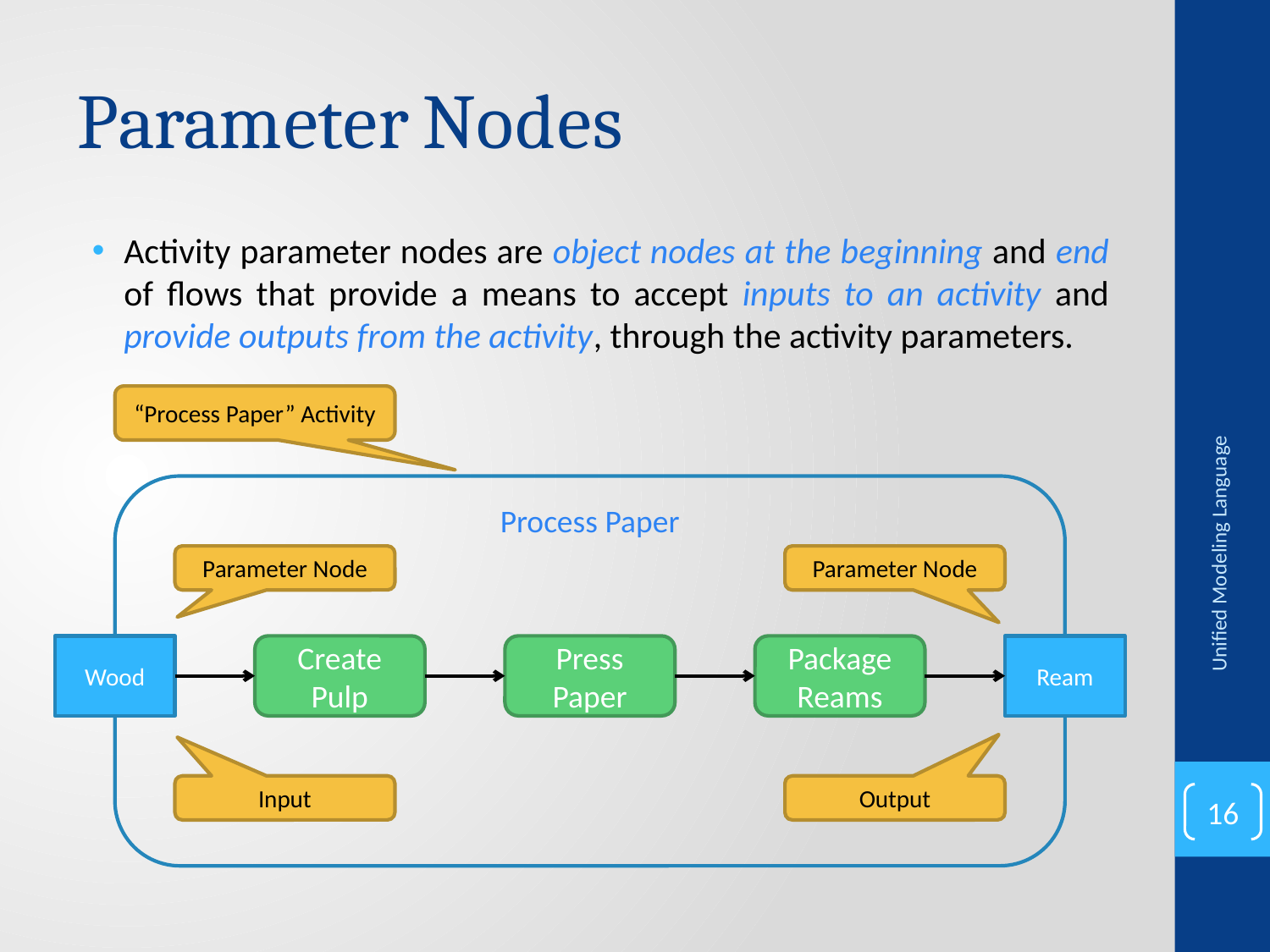

# Parameter Nodes
Activity parameter nodes are object nodes at the beginning and end of flows that provide a means to accept inputs to an activity and provide outputs from the activity, through the activity parameters.
“Process Paper” Activity
Process Paper
Wood
Create Pulp
Press Paper
Package Reams
Ream
Parameter Node
Parameter Node
Unified Modeling Language
Input
Output
16